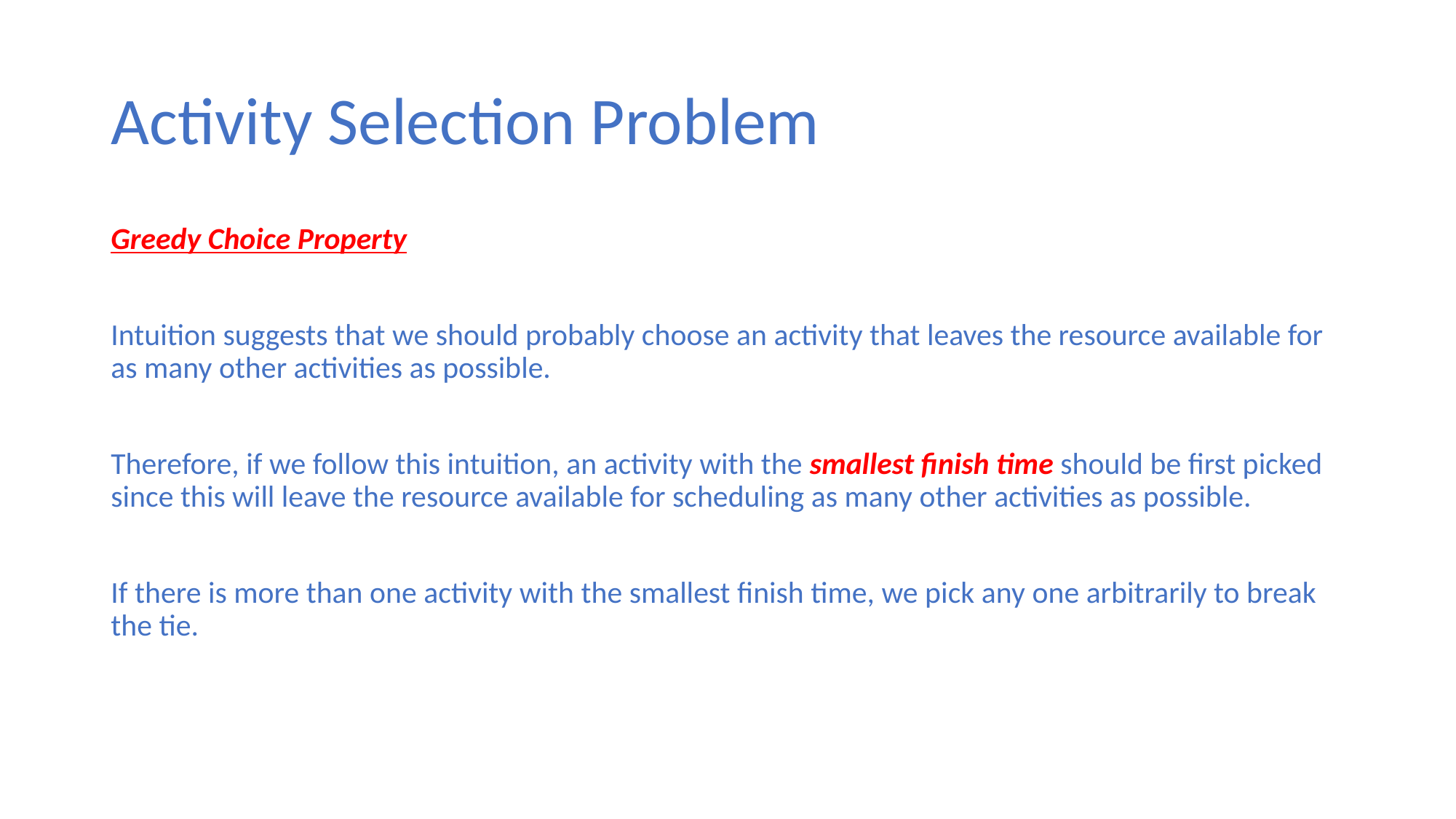

# Activity Selection Problem
Greedy Choice Property

Intuition suggests that we should probably choose an activity that leaves the resource available for as many other activities as possible.

Therefore, if we follow this intuition, an activity with the smallest finish time should be first picked since this will leave the resource available for scheduling as many other activities as possible.

If there is more than one activity with the smallest finish time, we pick any one arbitrarily to break the tie.